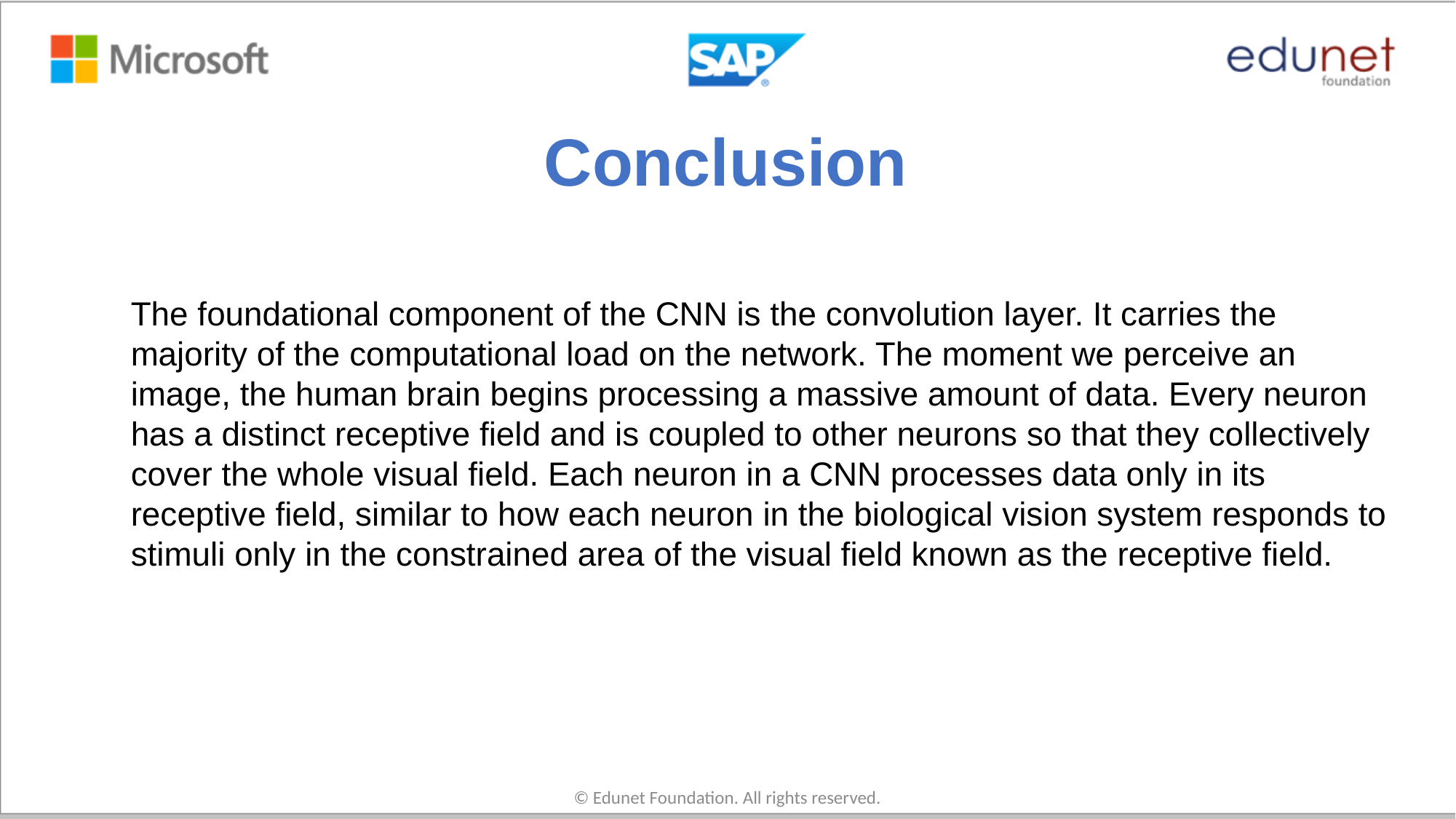

Conclusion
The foundational component of the CNN is the convolution layer. It carries the majority of the computational load on the network. The moment we perceive an image, the human brain begins processing a massive amount of data. Every neuron has a distinct receptive field and is coupled to other neurons so that they collectively cover the whole visual field. Each neuron in a CNN processes data only in its receptive field, similar to how each neuron in the biological vision system responds to stimuli only in the constrained area of the visual field known as the receptive field.
© Edunet Foundation. All rights reserved.